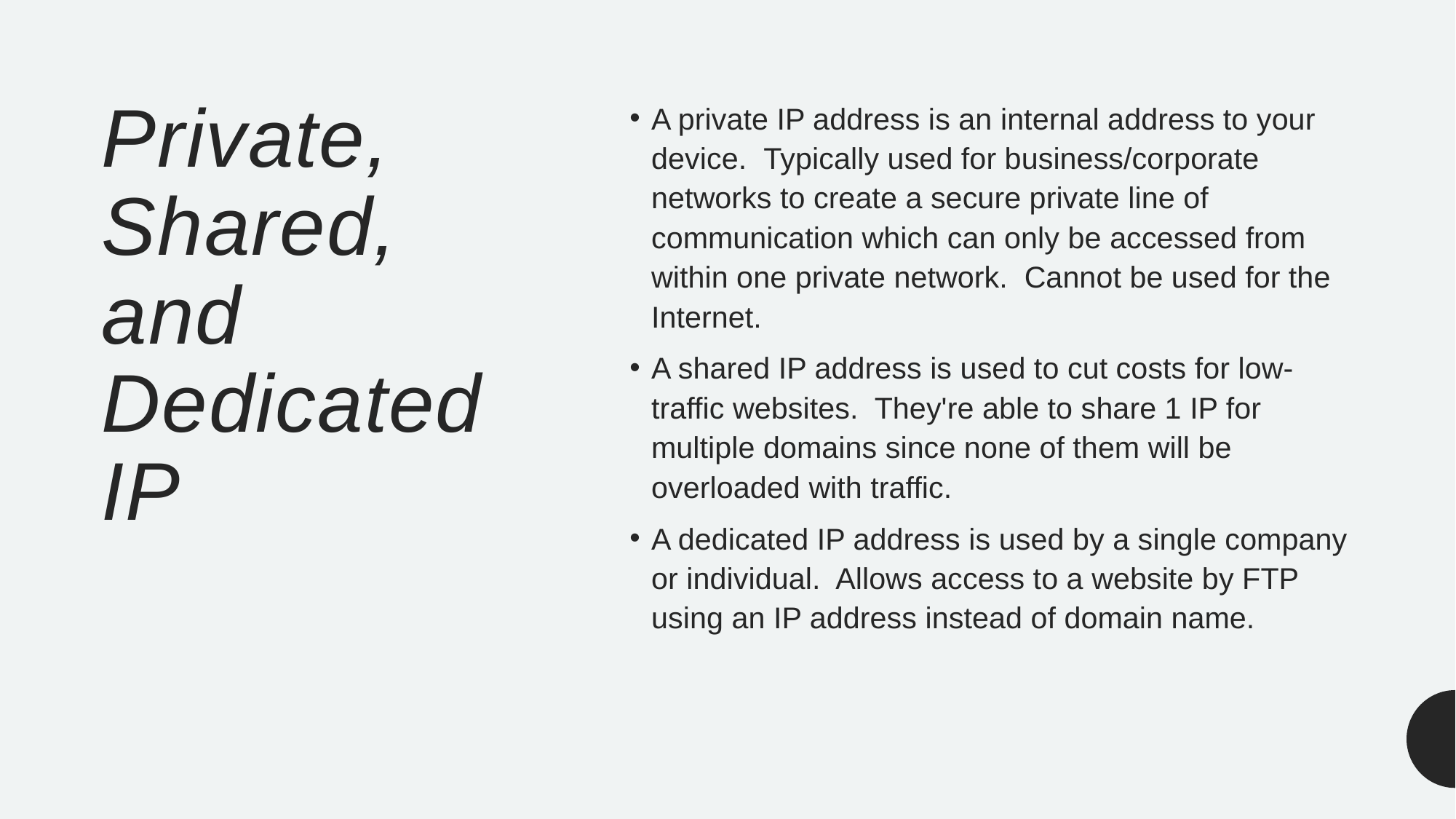

# Private, Shared, and Dedicated IP
A private IP address is an internal address to your device.  Typically used for business/corporate networks to create a secure private line of communication which can only be accessed from within one private network.  Cannot be used for the Internet.
A shared IP address is used to cut costs for low-traffic websites.  They're able to share 1 IP for multiple domains since none of them will be overloaded with traffic.
A dedicated IP address is used by a single company or individual.  Allows access to a website by FTP using an IP address instead of domain name.